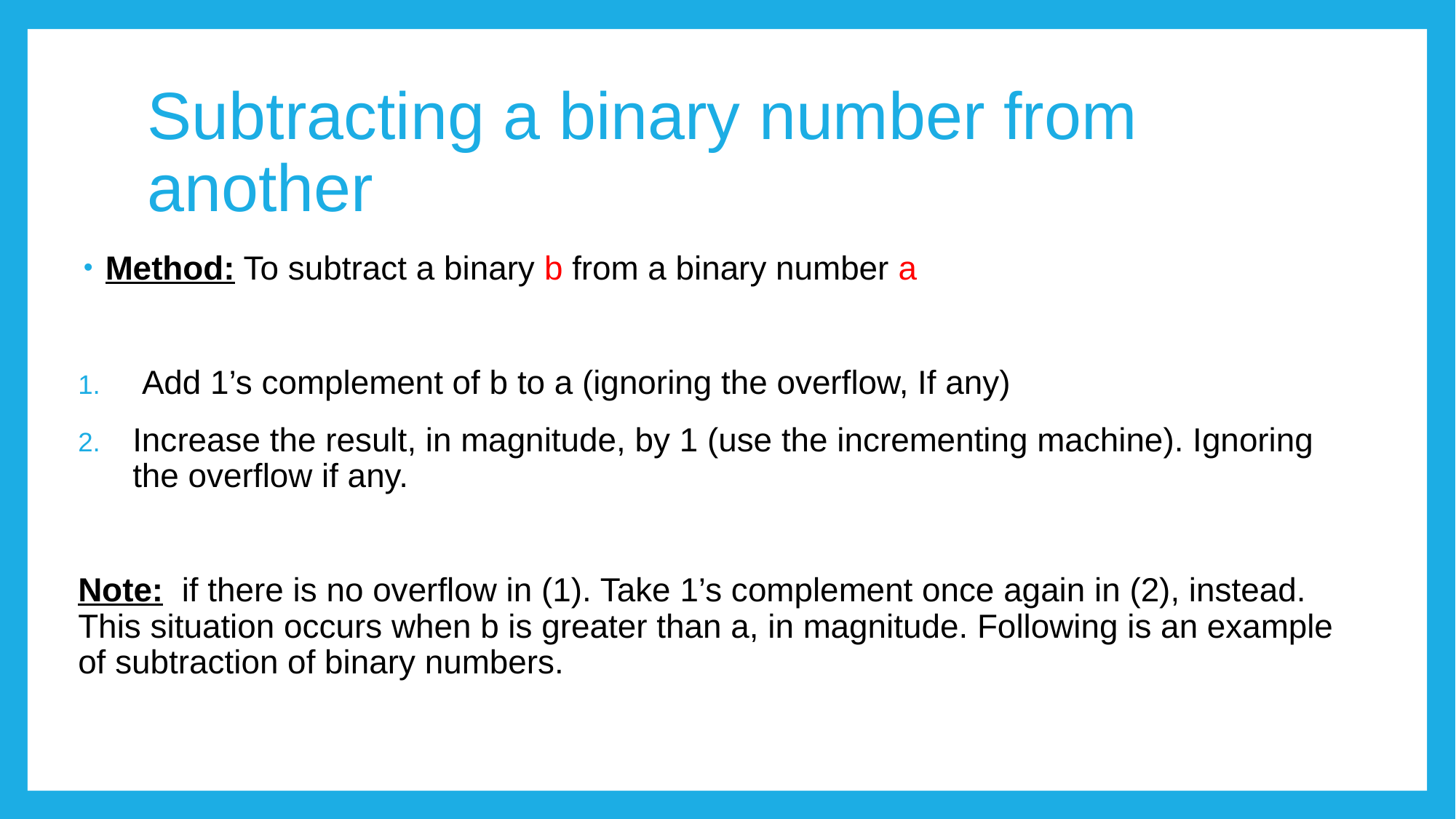

# Subtracting a binary number from another
Method: To subtract a binary b from a binary number a

 Add 1’s complement of b to a (ignoring the overflow, If any)
Increase the result, in magnitude, by 1 (use the incrementing machine). Ignoring the overflow if any.

Note:  if there is no overflow in (1). Take 1’s complement once again in (2), instead. This situation occurs when b is greater than a, in magnitude. Following is an example of subtraction of binary numbers.